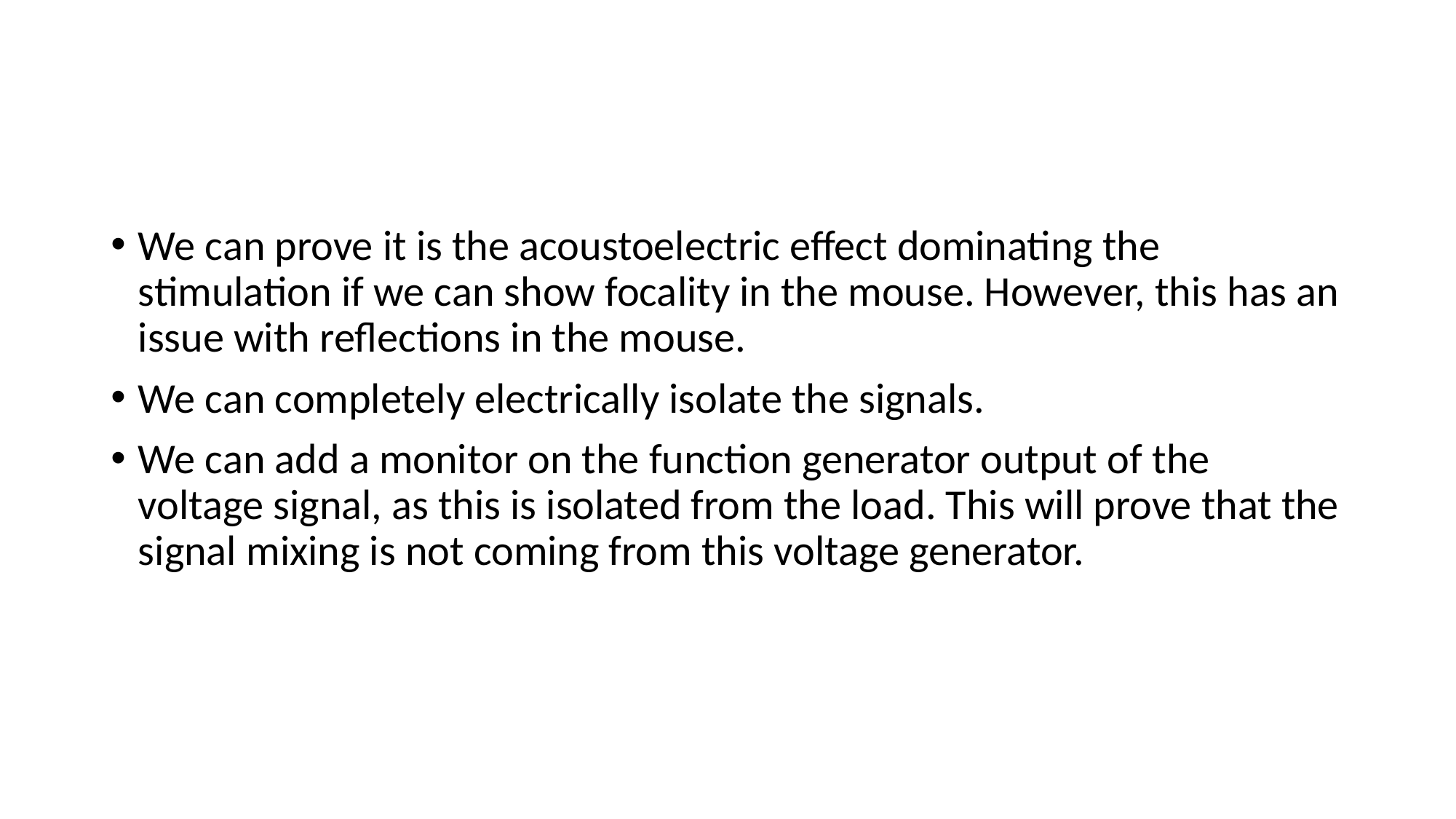

#
We can prove it is the acoustoelectric effect dominating the stimulation if we can show focality in the mouse. However, this has an issue with reflections in the mouse.
We can completely electrically isolate the signals.
We can add a monitor on the function generator output of the voltage signal, as this is isolated from the load. This will prove that the signal mixing is not coming from this voltage generator.